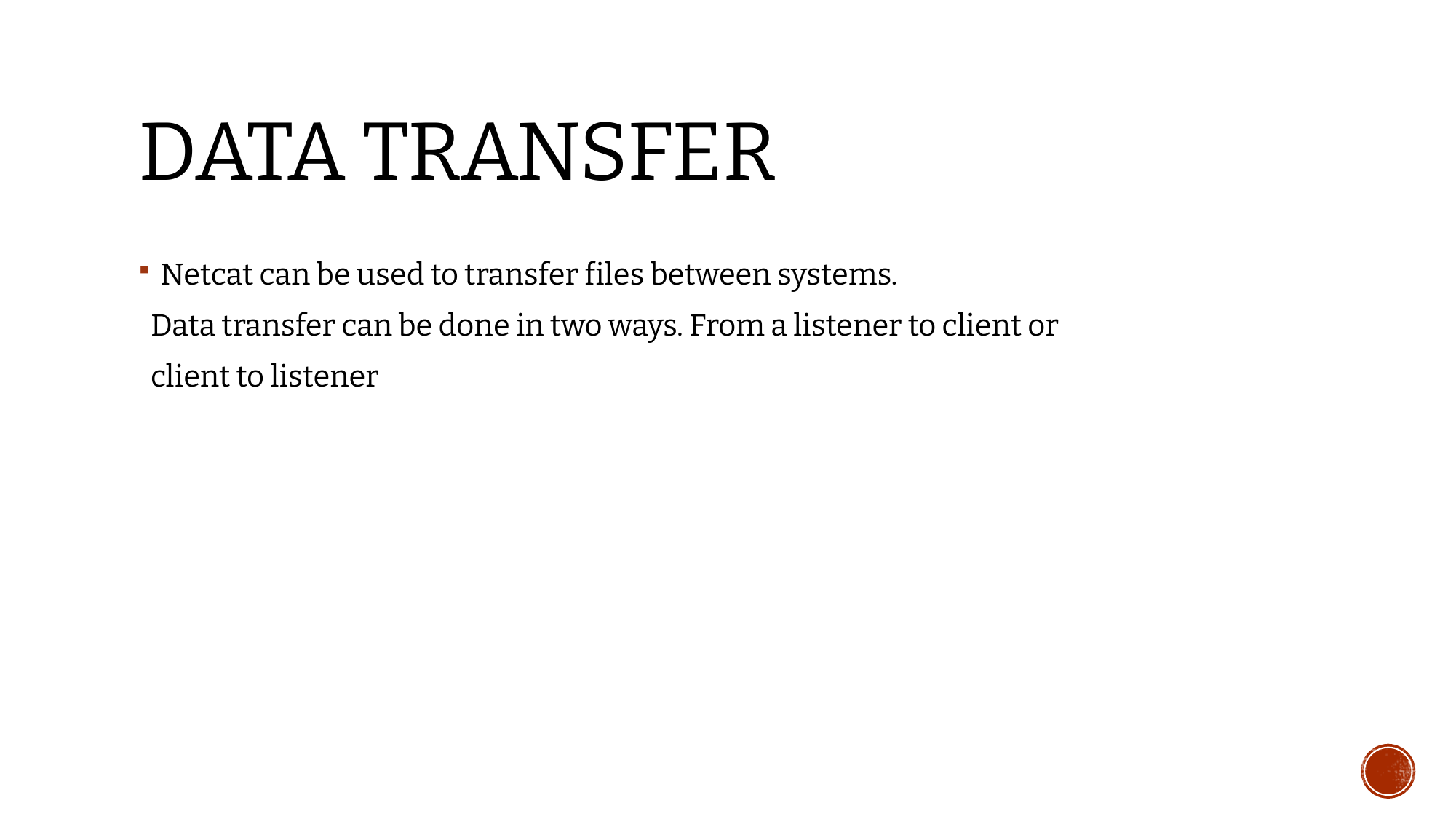

# Data Transfer
Netcat can be used to transfer files between systems.
  Data transfer can be done in two ways. From a listener to client or
  client to listener